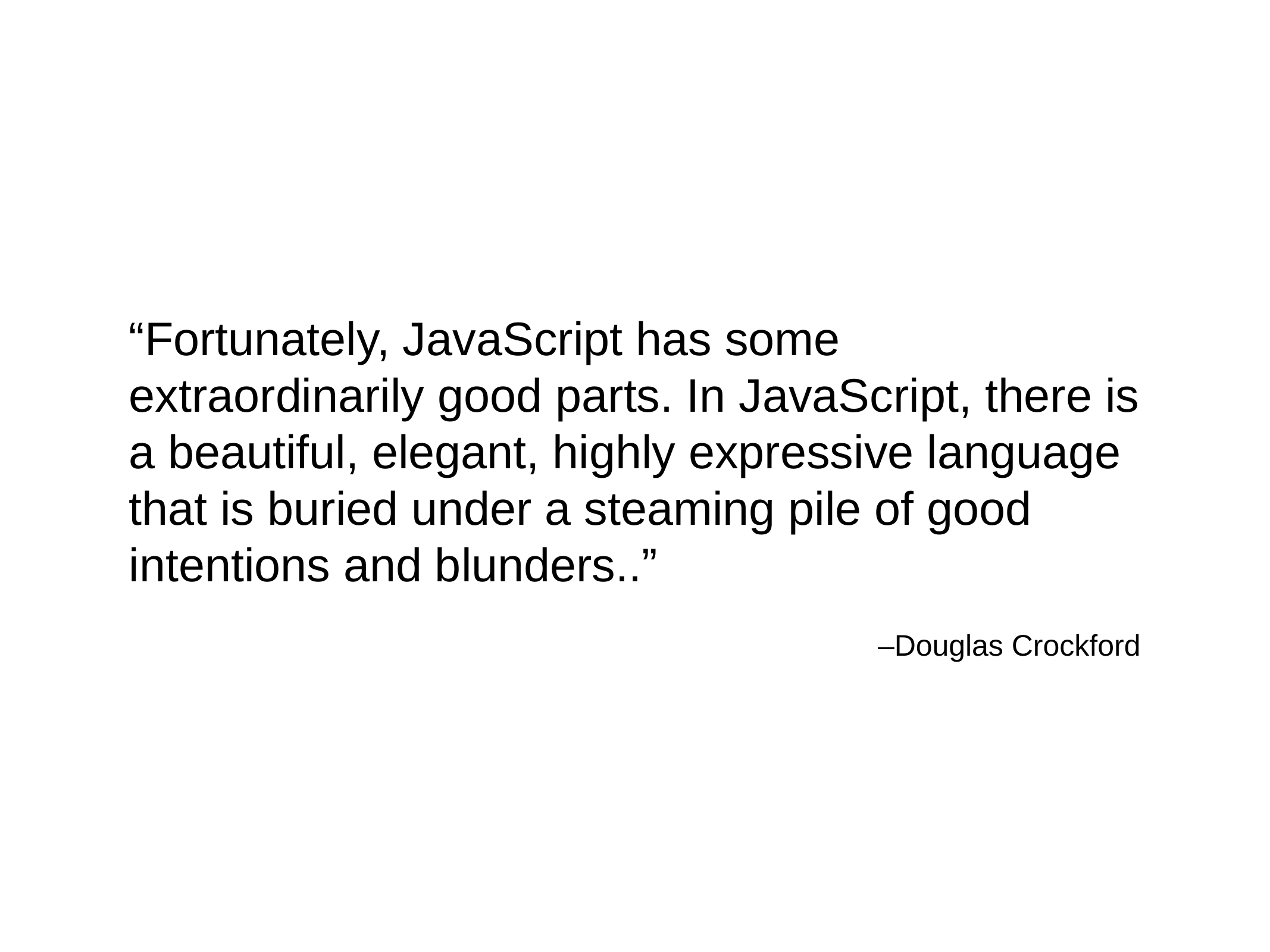

“Fortunately, JavaScript has some extraordinarily good parts. In JavaScript, there is a beautiful, elegant, highly expressive language that is buried under a steaming pile of good intentions and blunders..”
–Douglas Crockford